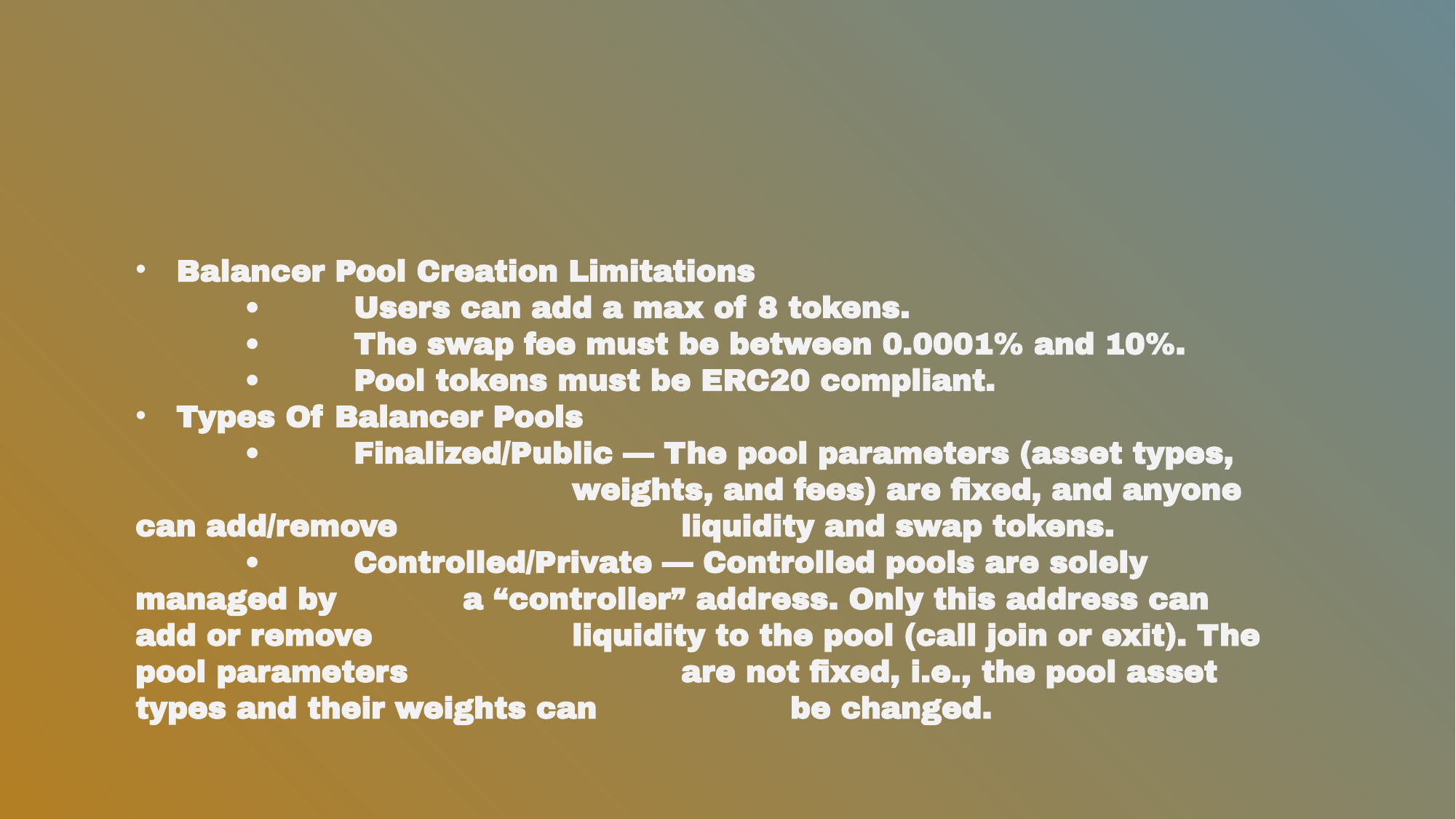

Balancer Pool Creation Limitations
	•	Users can add a max of 8 tokens.
	•	The swap fee must be between 0.0001% and 10%.
	•	Pool tokens must be ERC20 compliant.
Types Of Balancer Pools
	•	Finalized/Public — The pool parameters (asset types,				weights, and fees) are fixed, and anyone can add/remove 			liquidity and swap tokens.
	•	Controlled/Private — Controlled pools are solely managed by 		a “controller” address. Only this address can add or remove 		liquidity to the pool (call join or exit). The pool parameters 			are not fixed, i.e., the pool asset types and their weights can 		be changed.